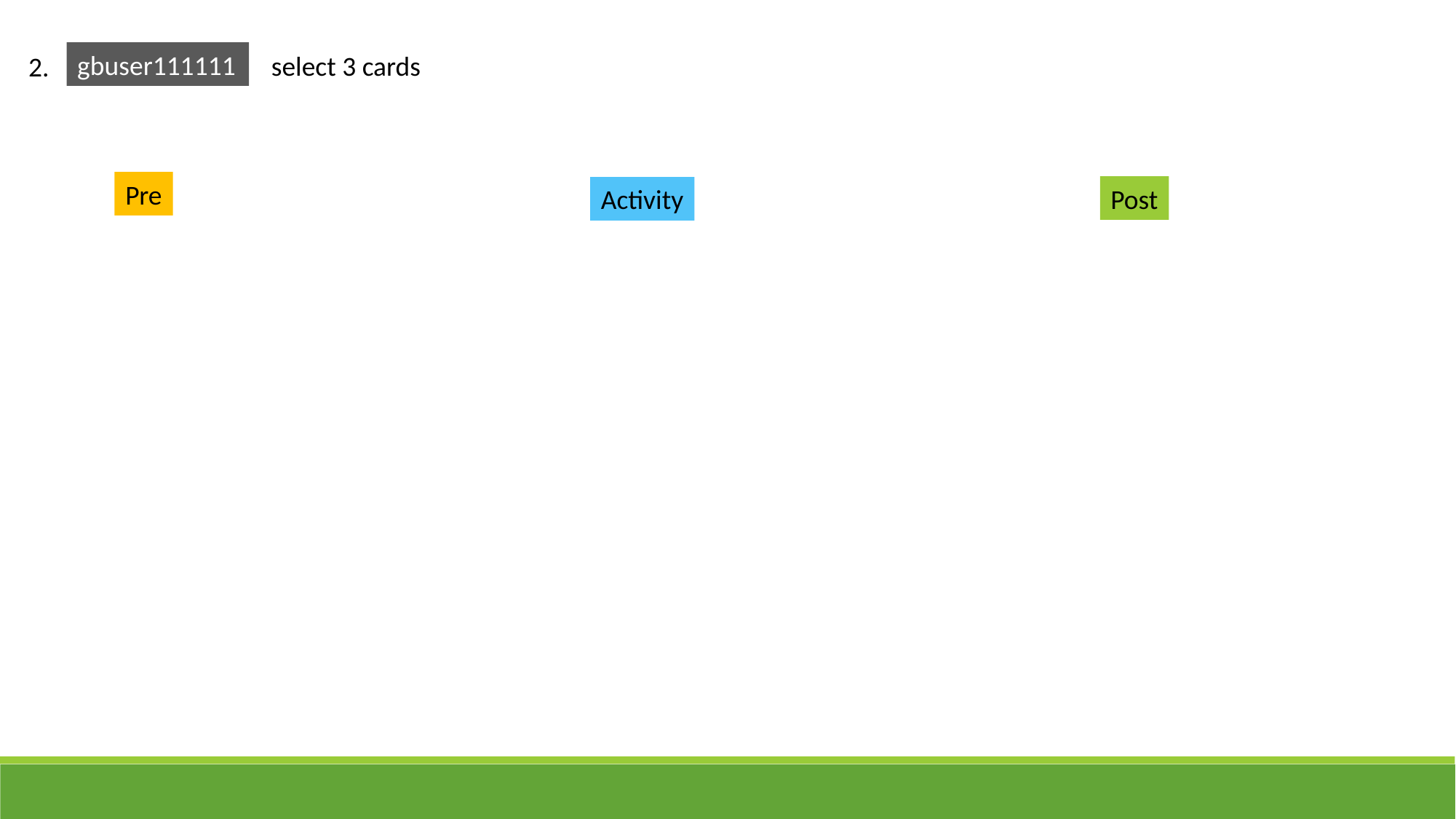

gbuser111111
select 3 cards
2.
Pre
Post
Activity